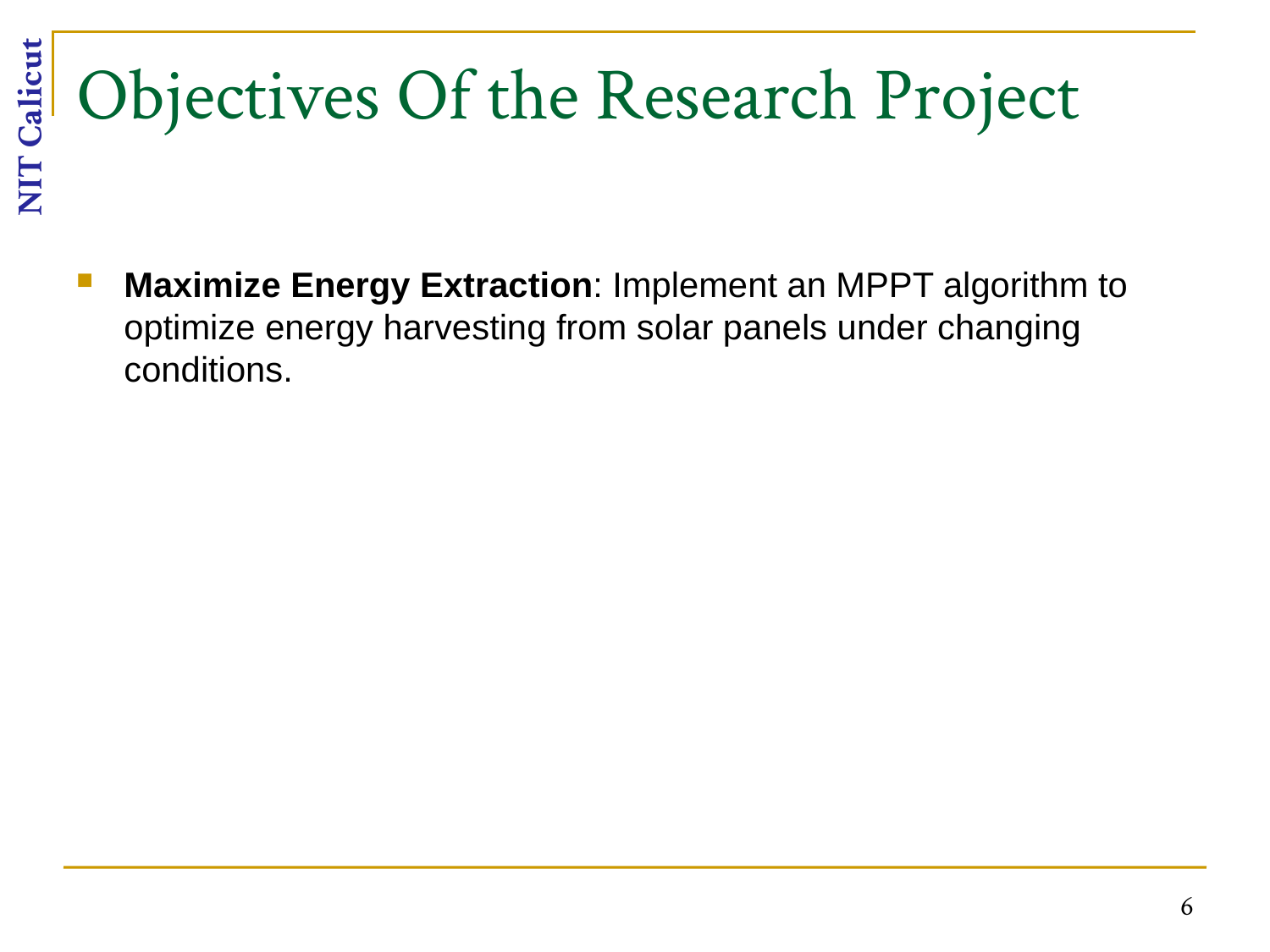

# Objectives Of the Research Project
Maximize Energy Extraction: Implement an MPPT algorithm to optimize energy harvesting from solar panels under changing conditions.
6